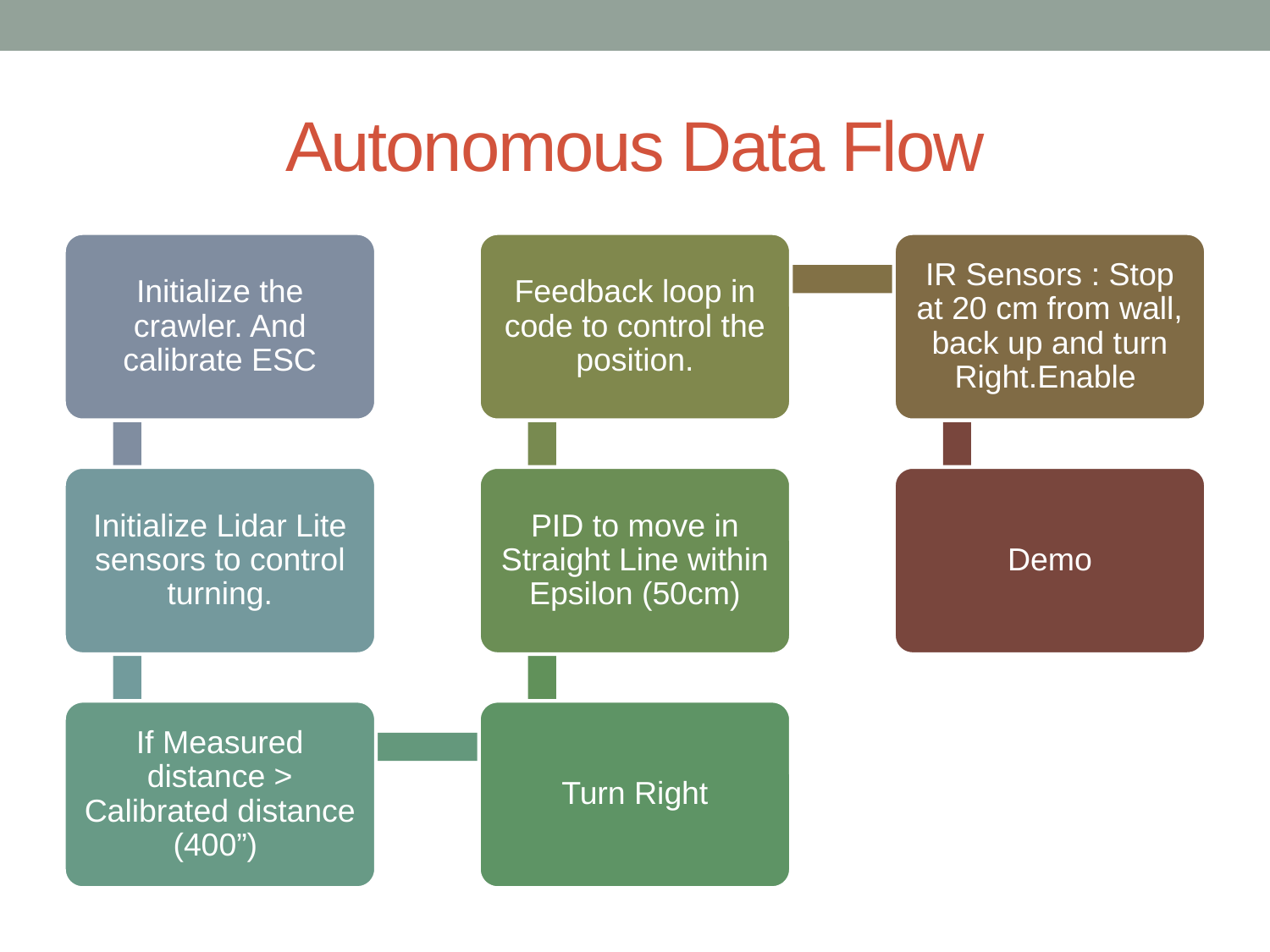

# Autonomous Data Flow
Initialize the crawler. And calibrate ESC
Initialize Lidar Lite sensors to control turning.
If Measured distance > Calibrated distance (400”)
Turn Right
PID to move in Straight Line within Epsilon (50cm)
Feedback loop in code to control the position.
IR Sensors : Stop at 20 cm from wall, back up and turn Right.Enable
Demo